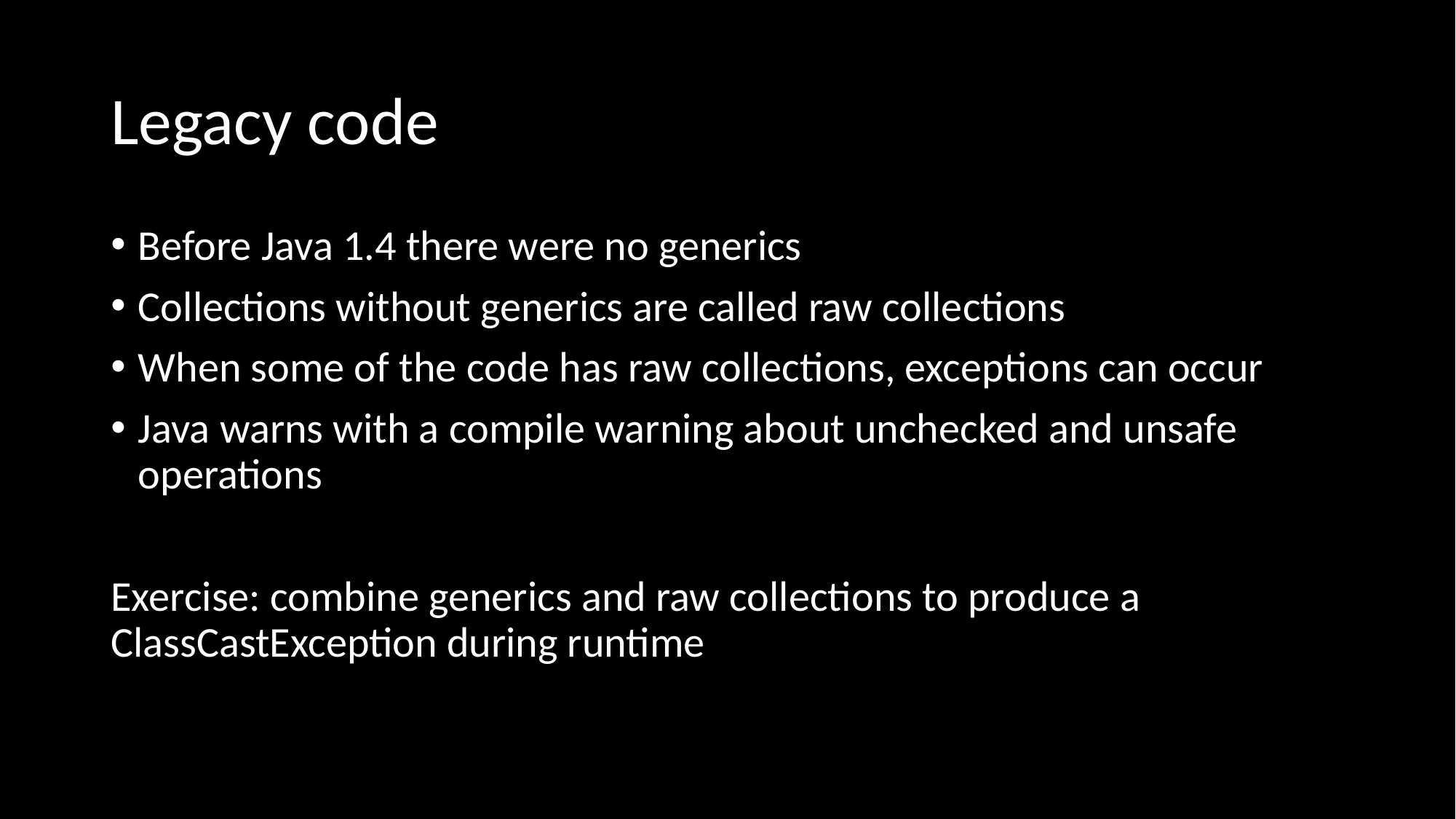

# Legacy code
Before Java 1.4 there were no generics
Collections without generics are called raw collections
When some of the code has raw collections, exceptions can occur
Java warns with a compile warning about unchecked and unsafe operations

Exercise: combine generics and raw collections to produce a ClassCastException during runtime